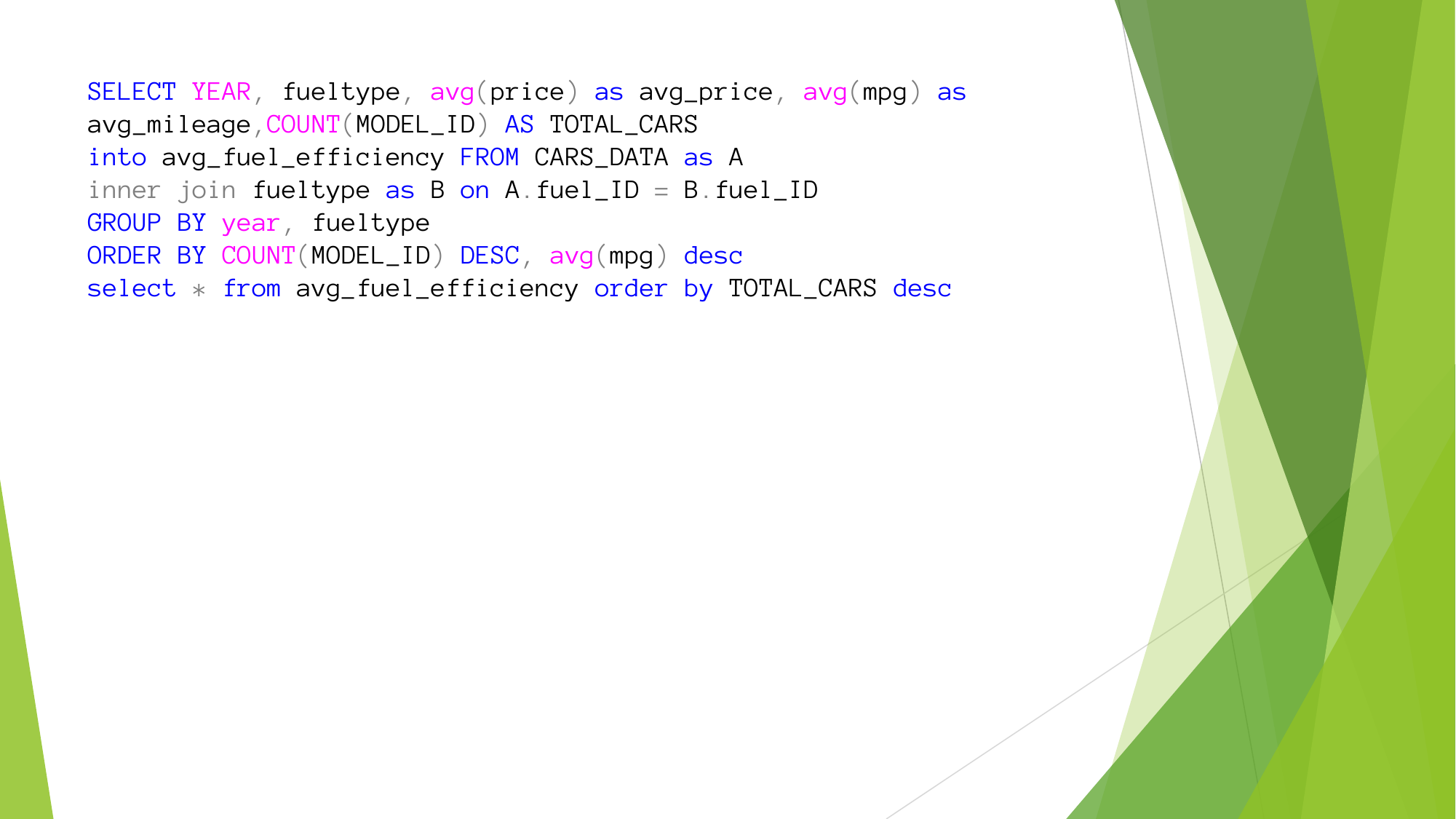

SELECT YEAR, fueltype, avg(price) as avg_price, avg(mpg) as avg_mileage,COUNT(MODEL_ID) AS TOTAL_CARS
into avg_fuel_efficiency FROM CARS_DATA as A
inner join fueltype as B on A.fuel_ID = B.fuel_ID
GROUP BY year, fueltype
ORDER BY COUNT(MODEL_ID) DESC, avg(mpg) desc
select * from avg_fuel_efficiency order by TOTAL_CARS desc